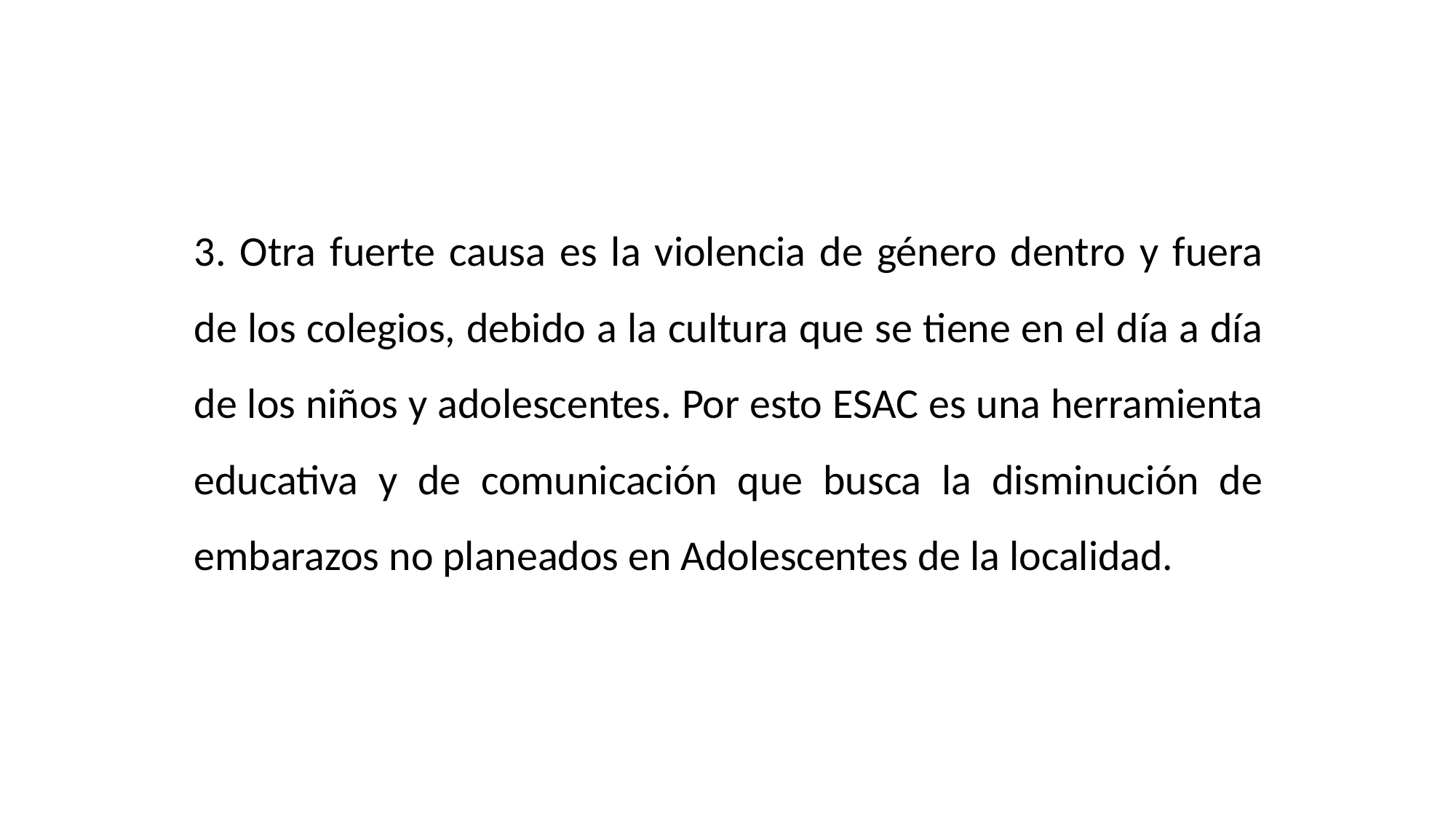

3. Otra fuerte causa es la violencia de género dentro y fuera de los colegios, debido a la cultura que se tiene en el día a día de los niños y adolescentes. Por esto ESAC es una herramienta educativa y de comunicación que busca la disminución de embarazos no planeados en Adolescentes de la localidad.